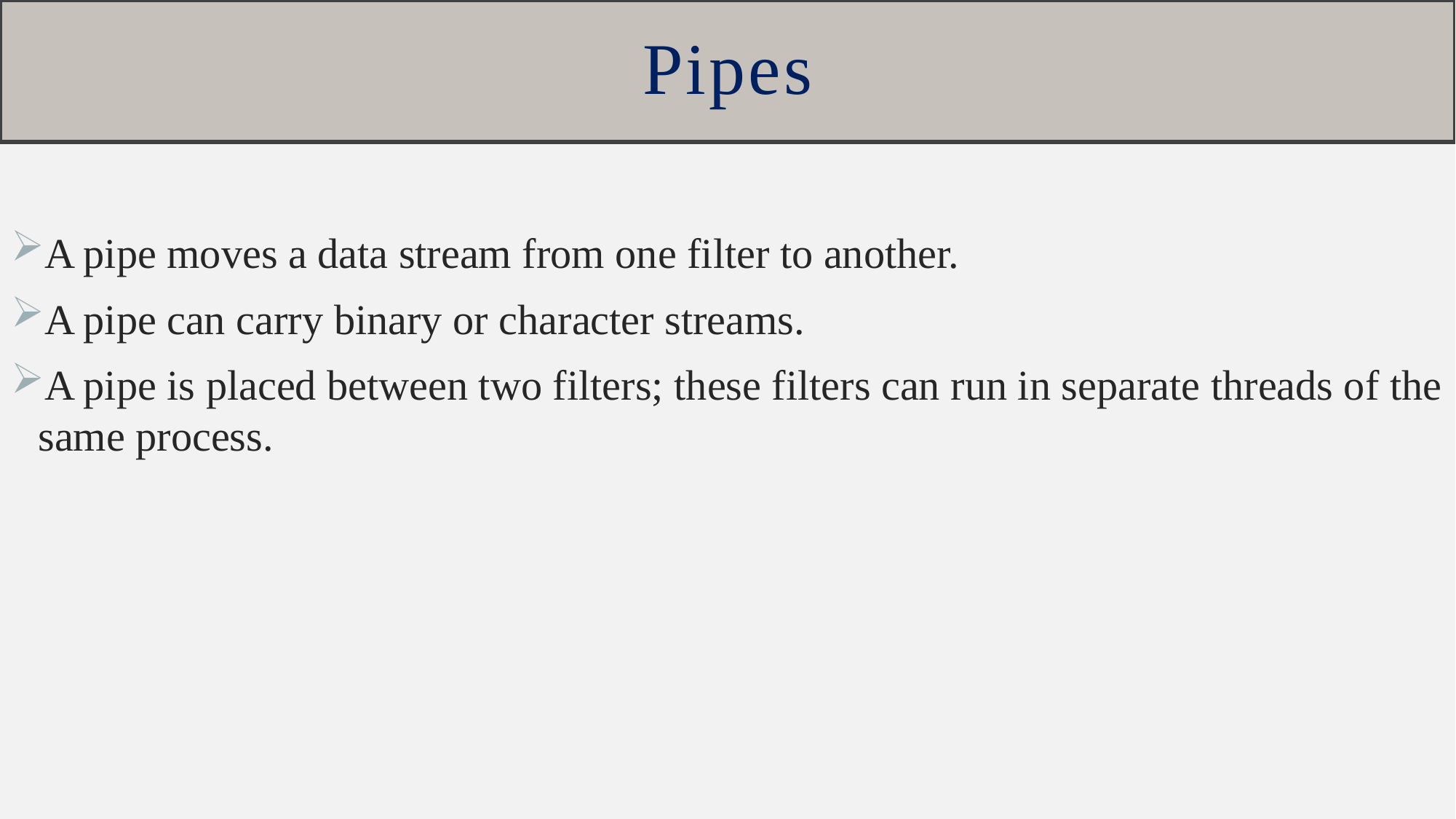

# Pipes
A pipe moves a data stream from one filter to another.
A pipe can carry binary or character streams.
A pipe is placed between two filters; these filters can run in separate threads of the same process.